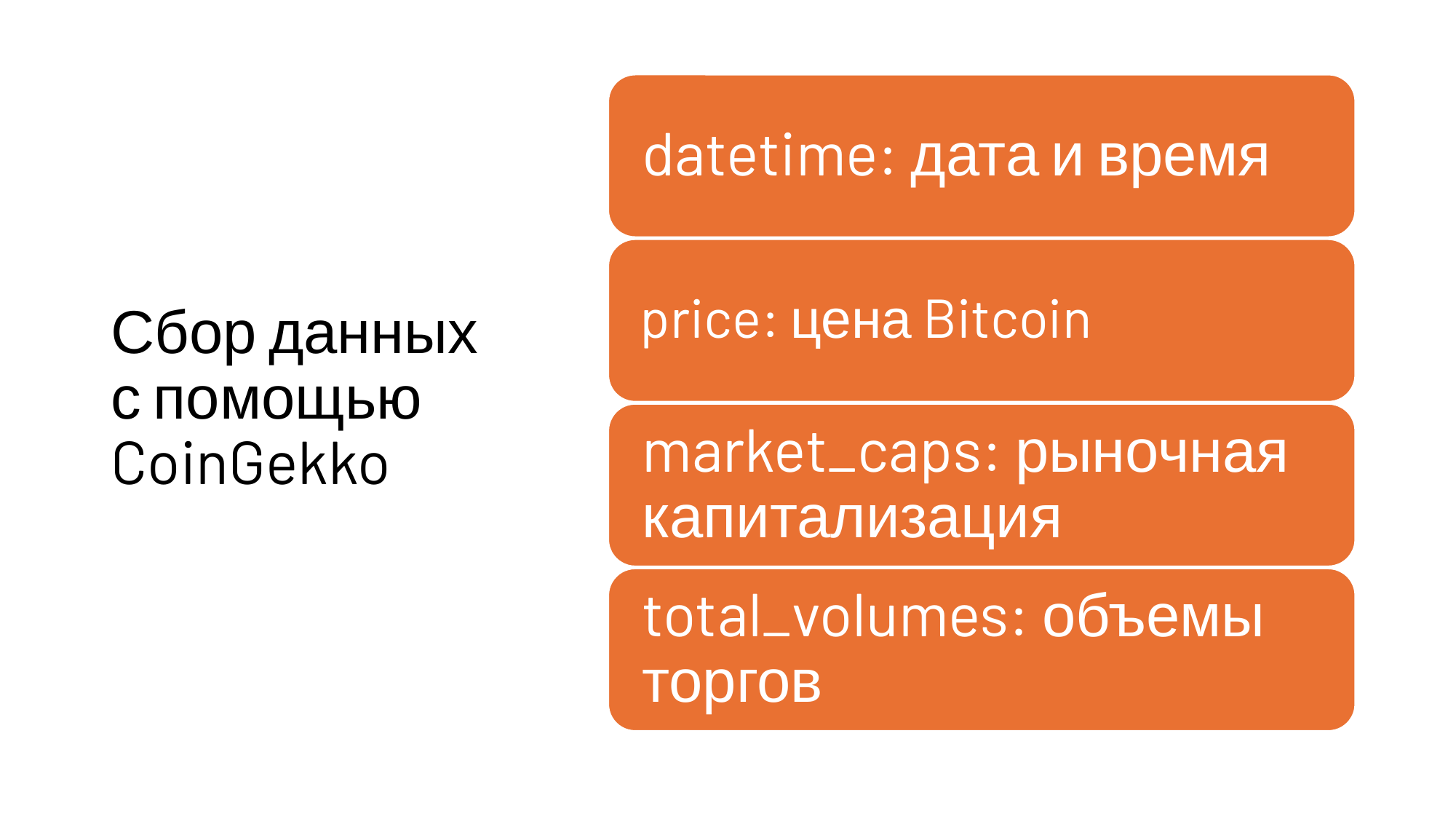

# Сбор данных с помощью CoinGekko
datetime: дата и время
price: цена Bitcoin
market_caps: рыночная капитализация
total_volumes: объемы торгов